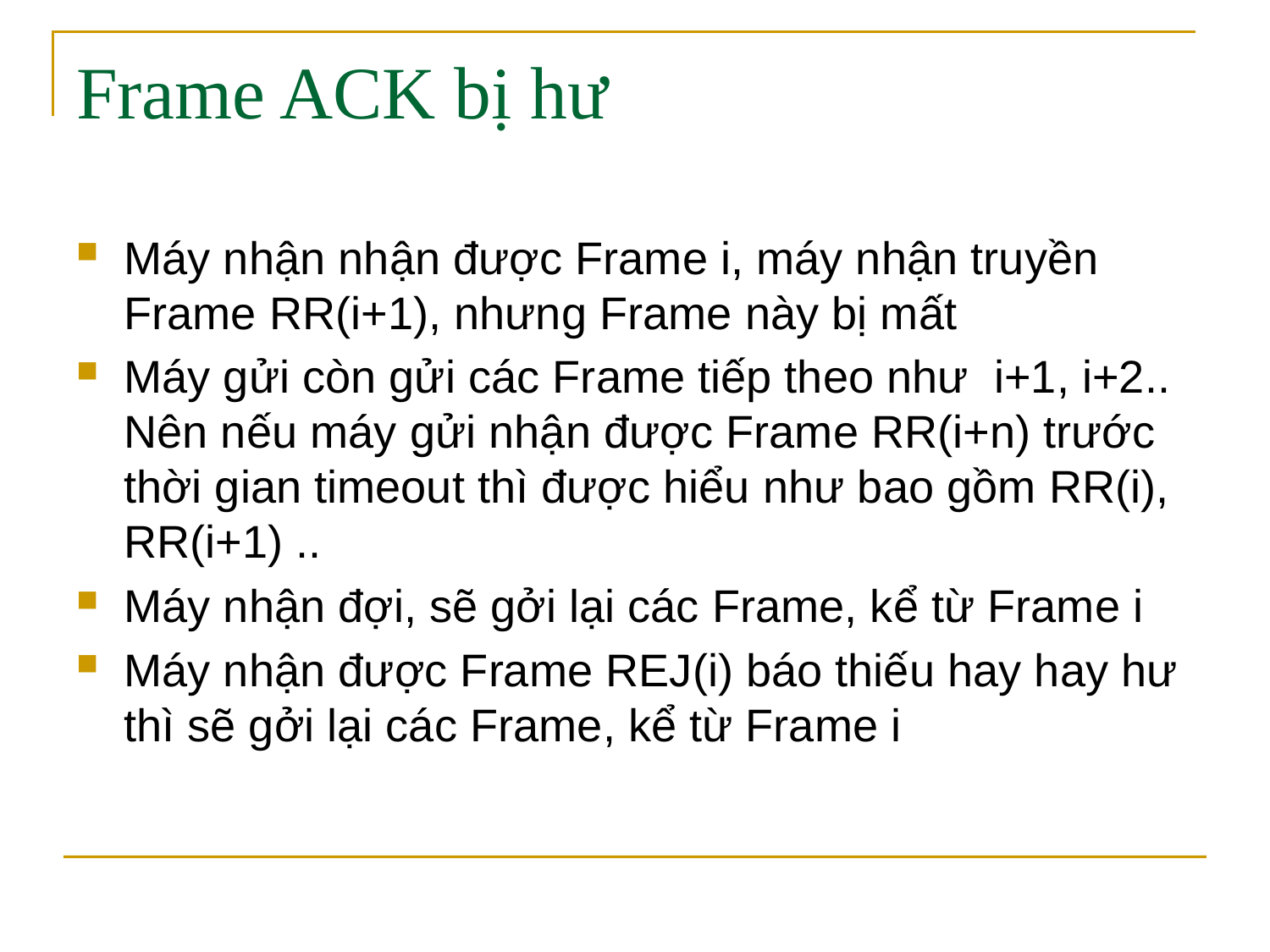

# Frame ACK bị hư
Máy nhận nhận được Frame i, máy nhận truyền Frame RR(i+1), nhưng Frame này bị mất
Máy gửi còn gửi các Frame tiếp theo như  i+1, i+2.. Nên nếu máy gửi nhận được Frame RR(i+n) trước thời gian timeout thì được hiểu như bao gồm RR(i), RR(i+1) ..
Máy nhận đợi, sẽ gởi lại các Frame, kể từ Frame i
Máy nhận được Frame REJ(i) báo thiếu hay hay hư thì sẽ gởi lại các Frame, kể từ Frame i